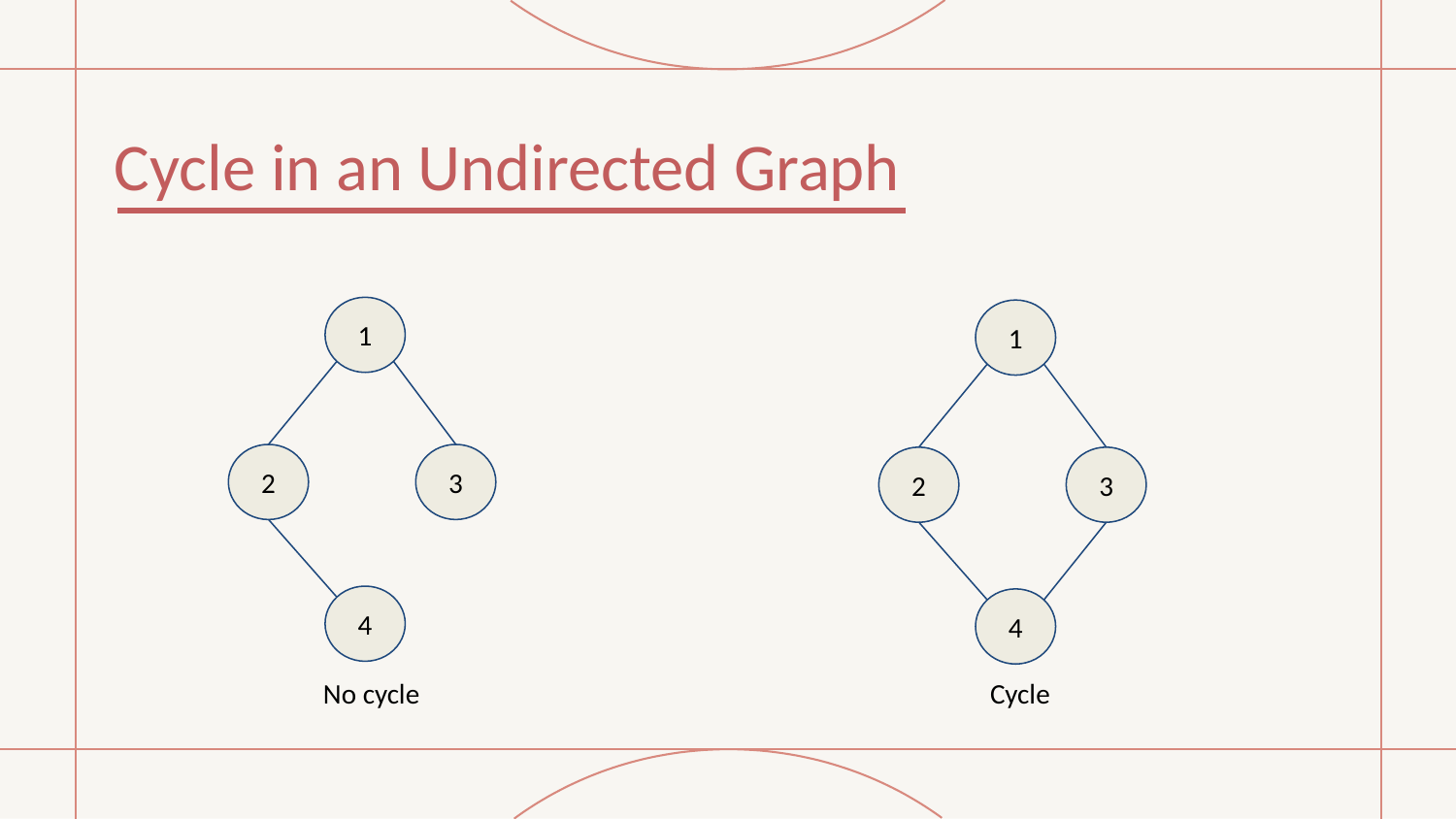

# Cycle in an Undirected Graph
1
1
2
3
2
3
4
4
No cycle
Cycle